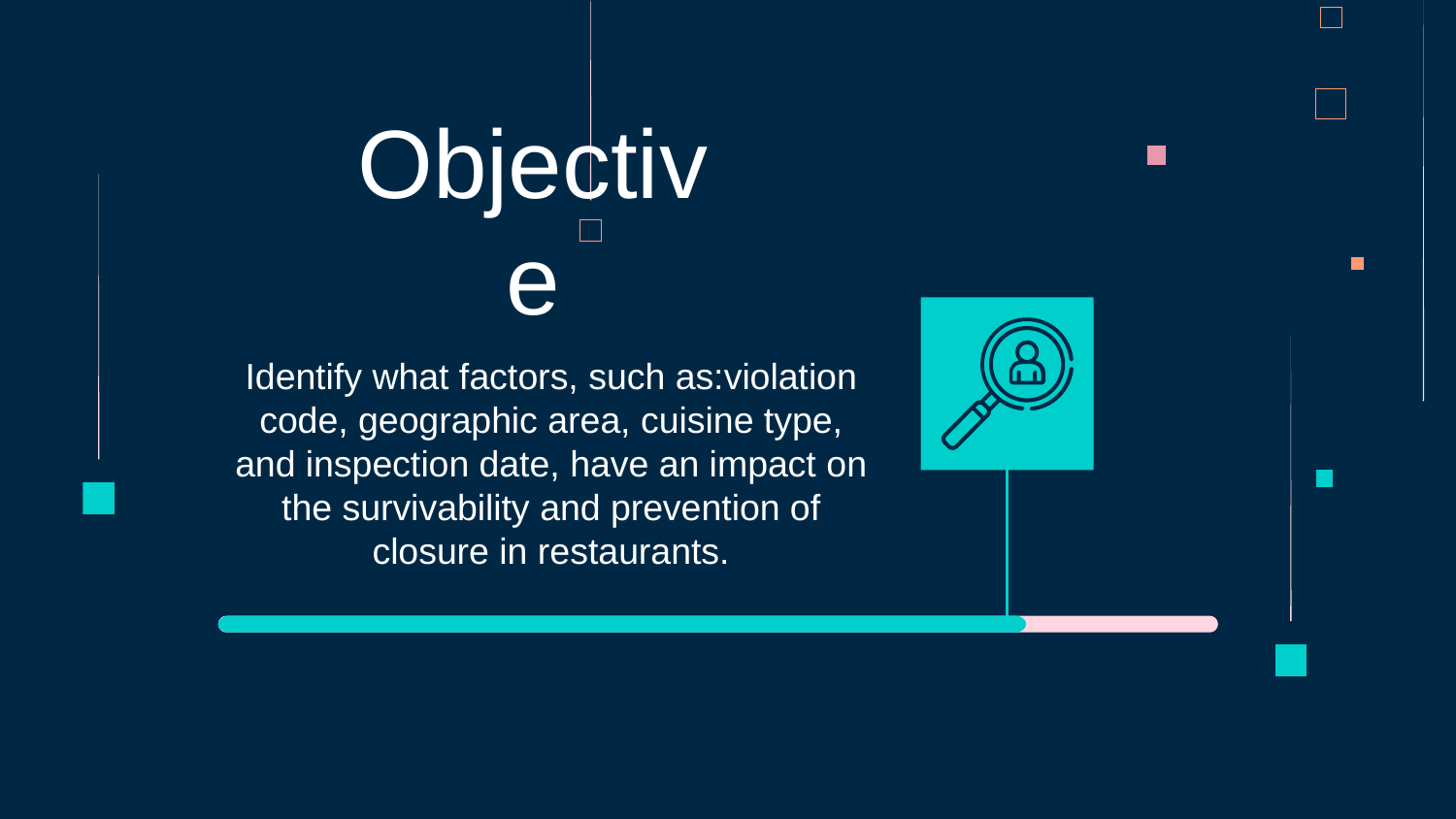

# Objective

Identify what factors, such as:violation code, geographic area, cuisine type, and inspection date, have an impact on the survivability and prevention of closure in restaurants.